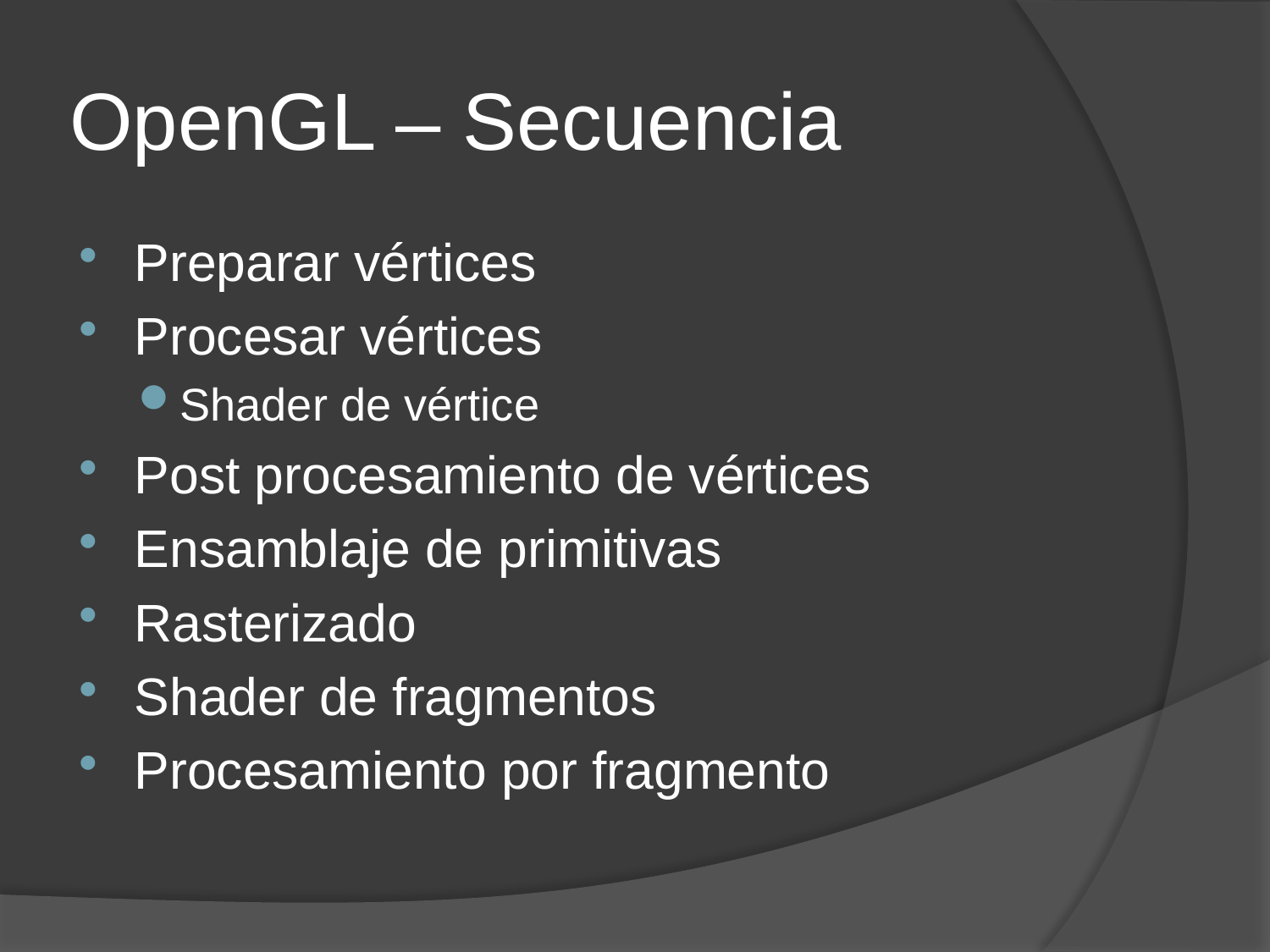

# OpenGL – Secuencia
Preparar vértices
Procesar vértices
Shader de vértice
Post procesamiento de vértices
Ensamblaje de primitivas
Rasterizado
Shader de fragmentos
Procesamiento por fragmento